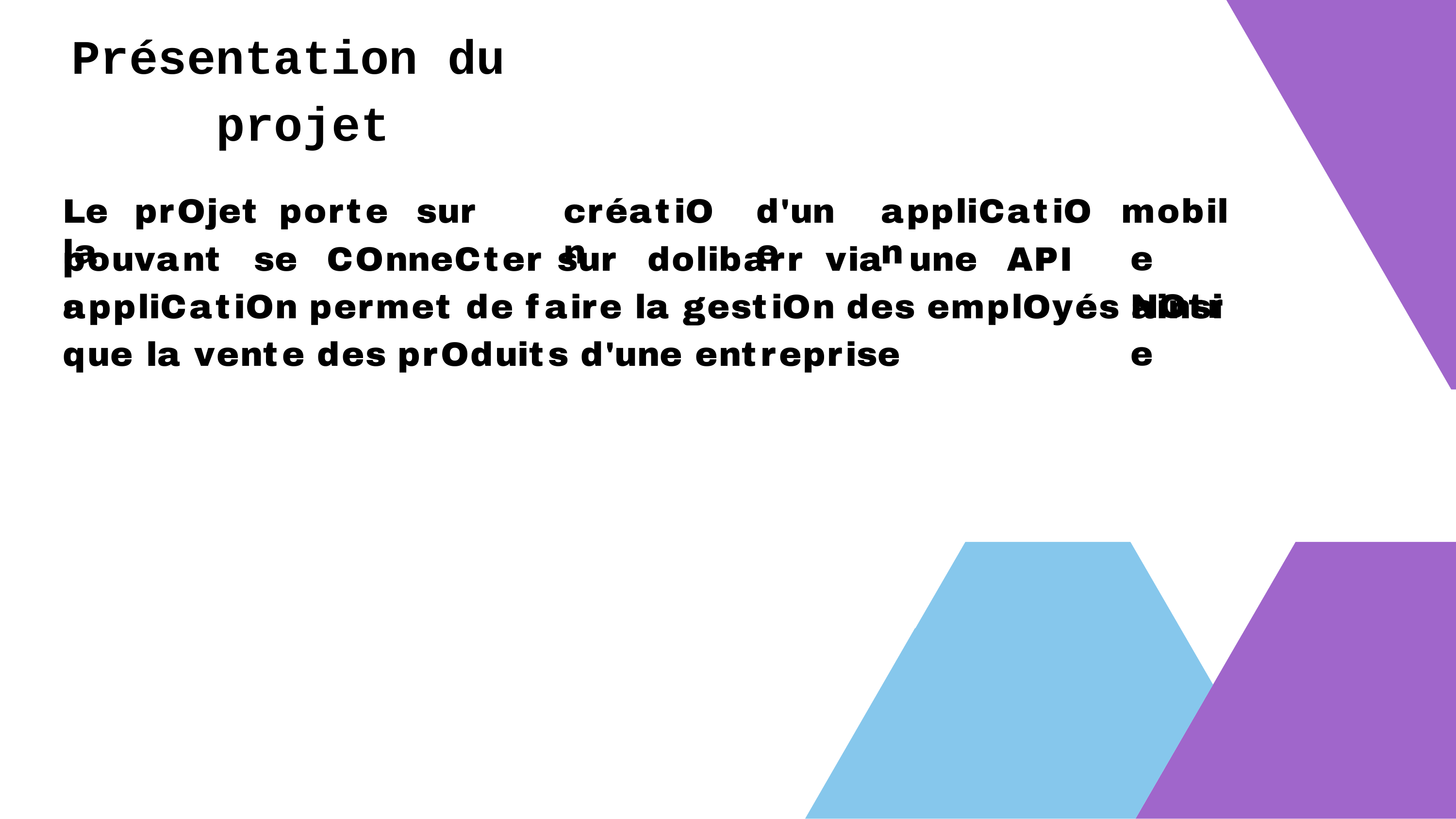

# Présentation du  projet
mobile Notre
Le	projet	porte	sur	la
création
d'une
application
pouvant	se	connecter	sur	dolibarr	via	une	API	.
application permet de faire la gestion des employés ainsi que la vente des produits d'une entreprise